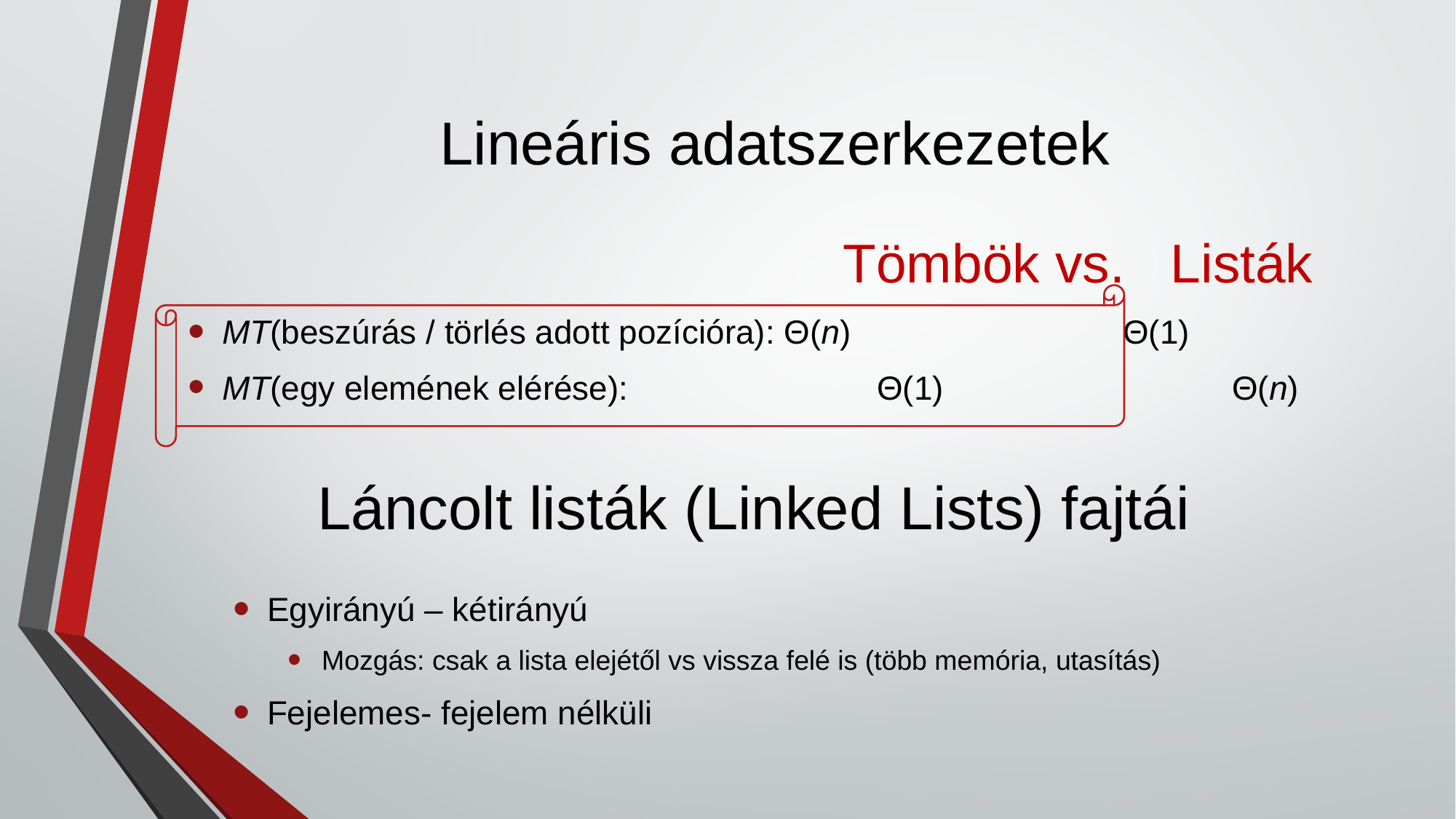

# Lineáris adatszerkezetek
			Tömbök vs.	Listák
MT(beszúrás / törlés adott pozícióra): Θ(n)			   Θ(1)
MT(egy elemének elérése): 			Θ(1) 			   Θ(n)

Láncolt listák (Linked Lists) fajtái
Egyirányú – kétirányú
Mozgás: csak a lista elejétől vs vissza felé is (több memória, utasítás)
Fejelemes- fejelem nélküli